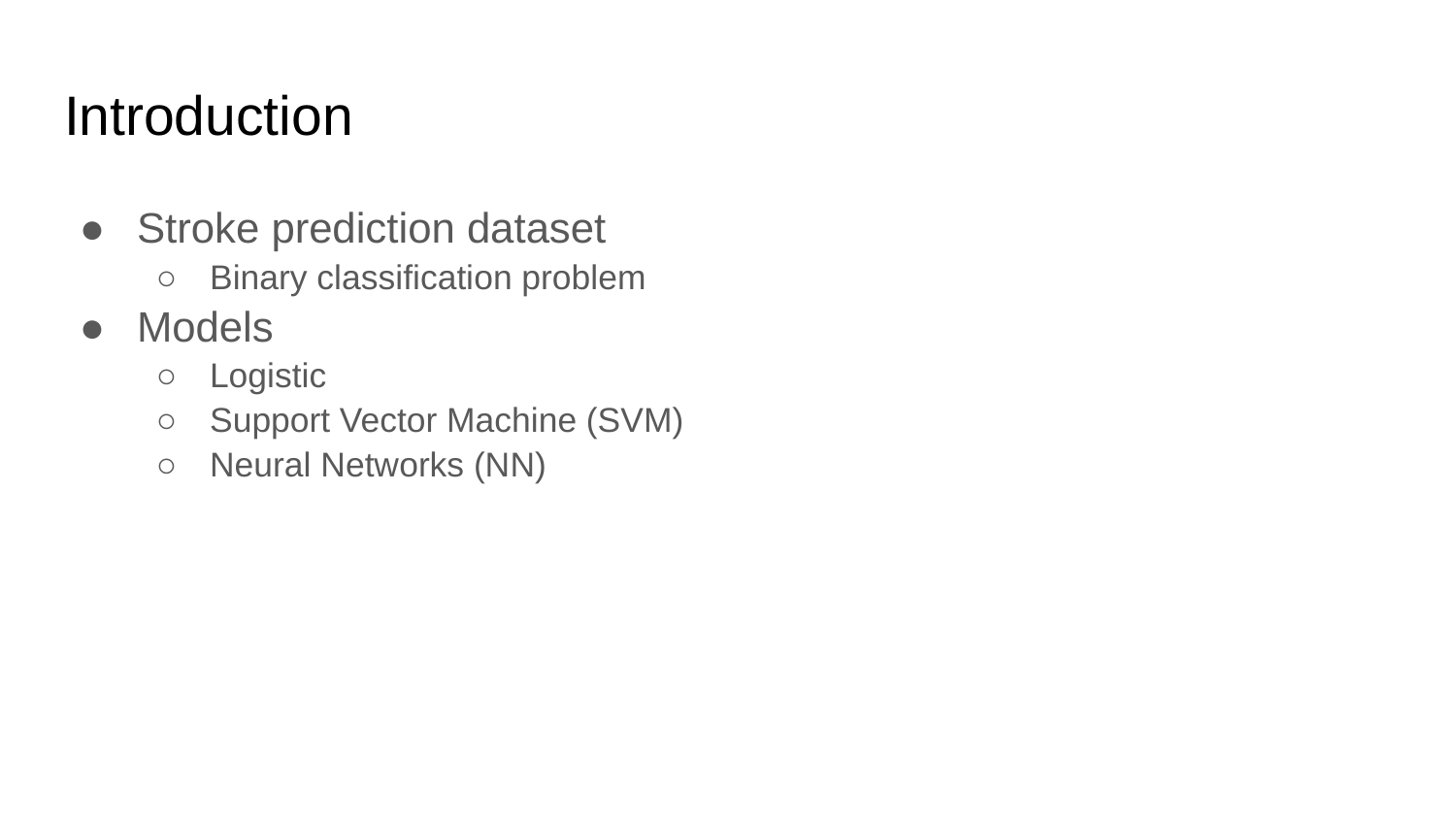

# Introduction
Stroke prediction dataset
Binary classification problem
Models
Logistic
Support Vector Machine (SVM)
Neural Networks (NN)